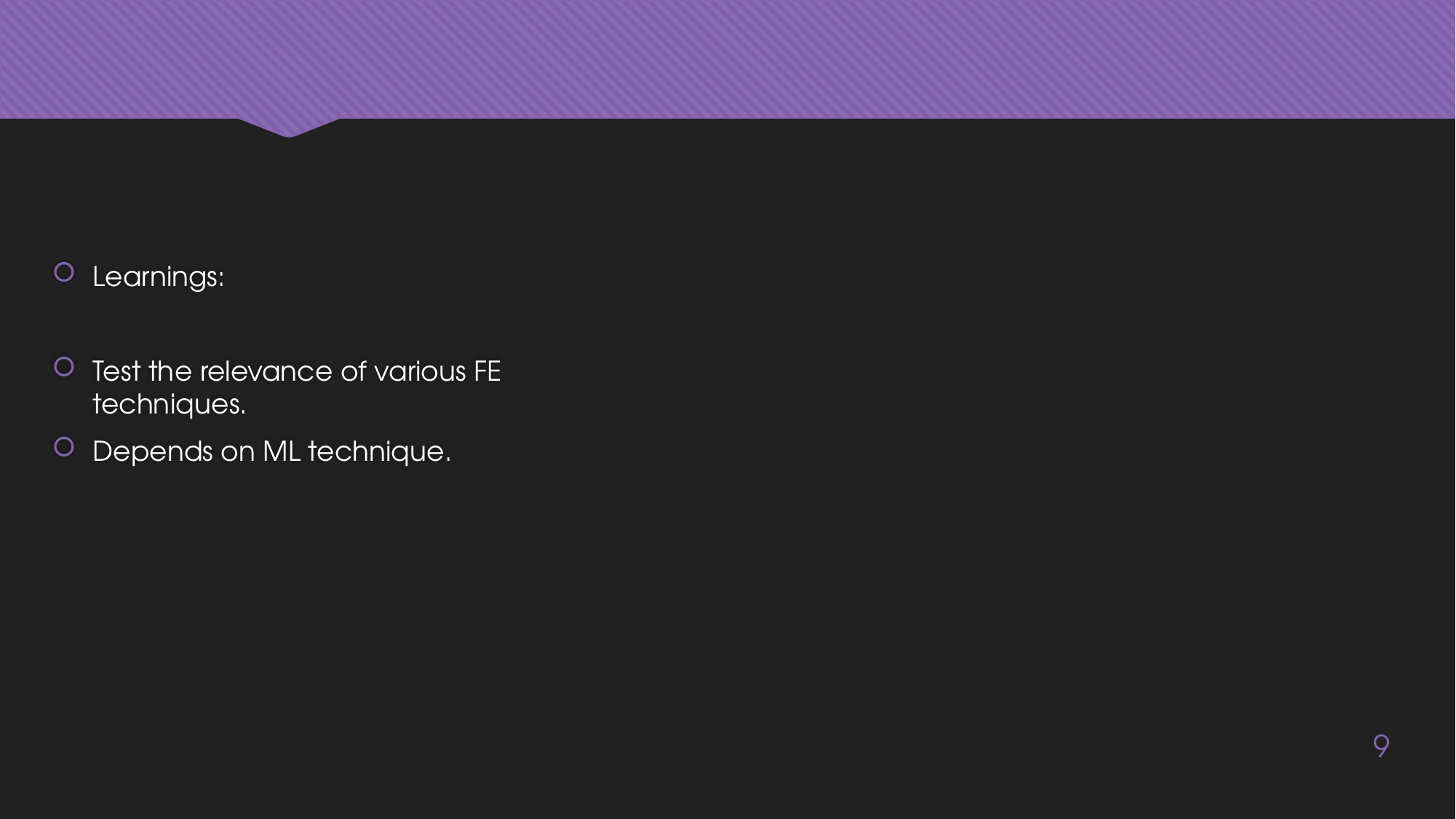

#
Learnings:

Test the relevance of various FE techniques.
Depends on ML technique.

9